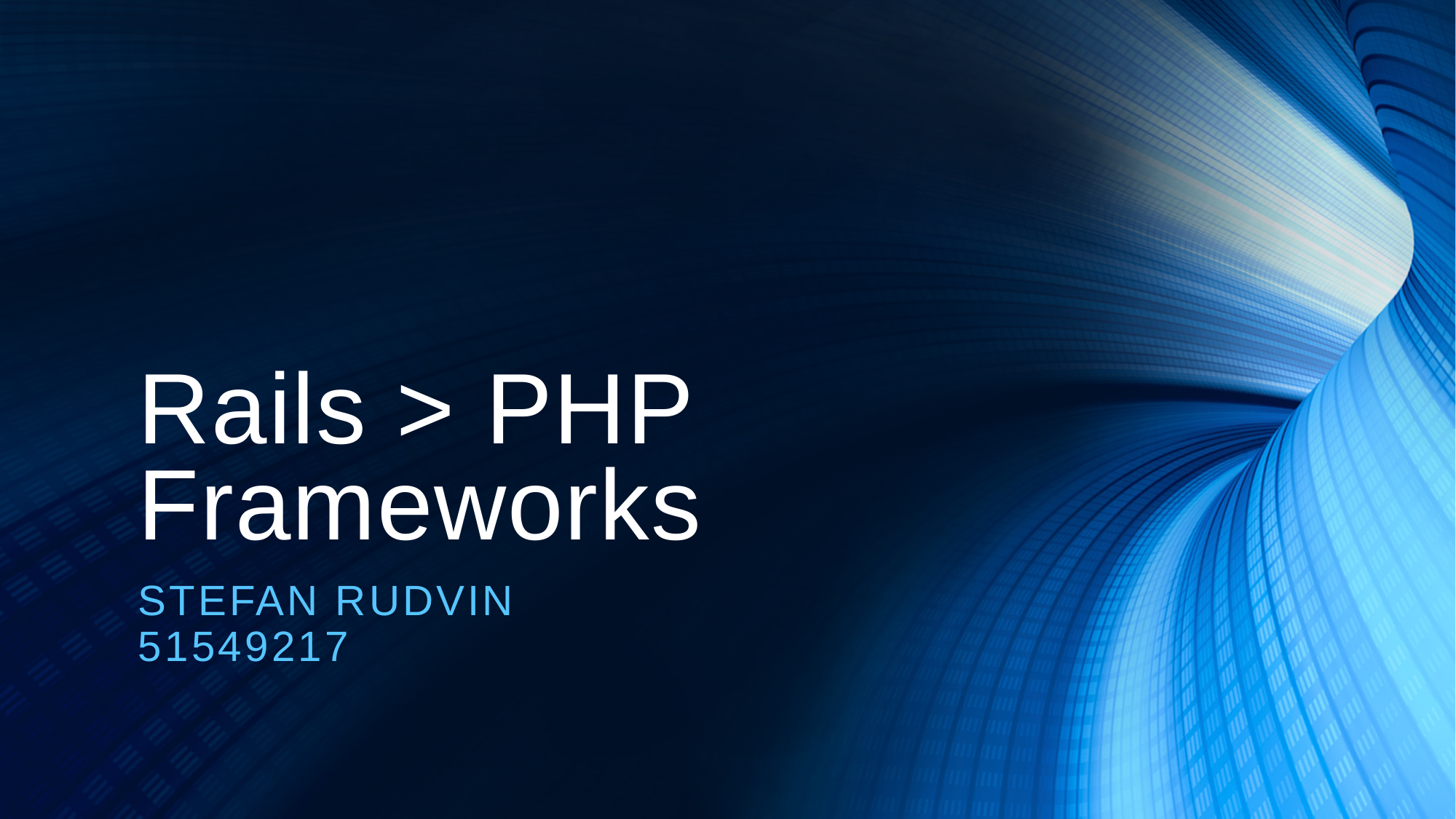

# Rails > PHP Frameworks
Stefan rudvin
51549217